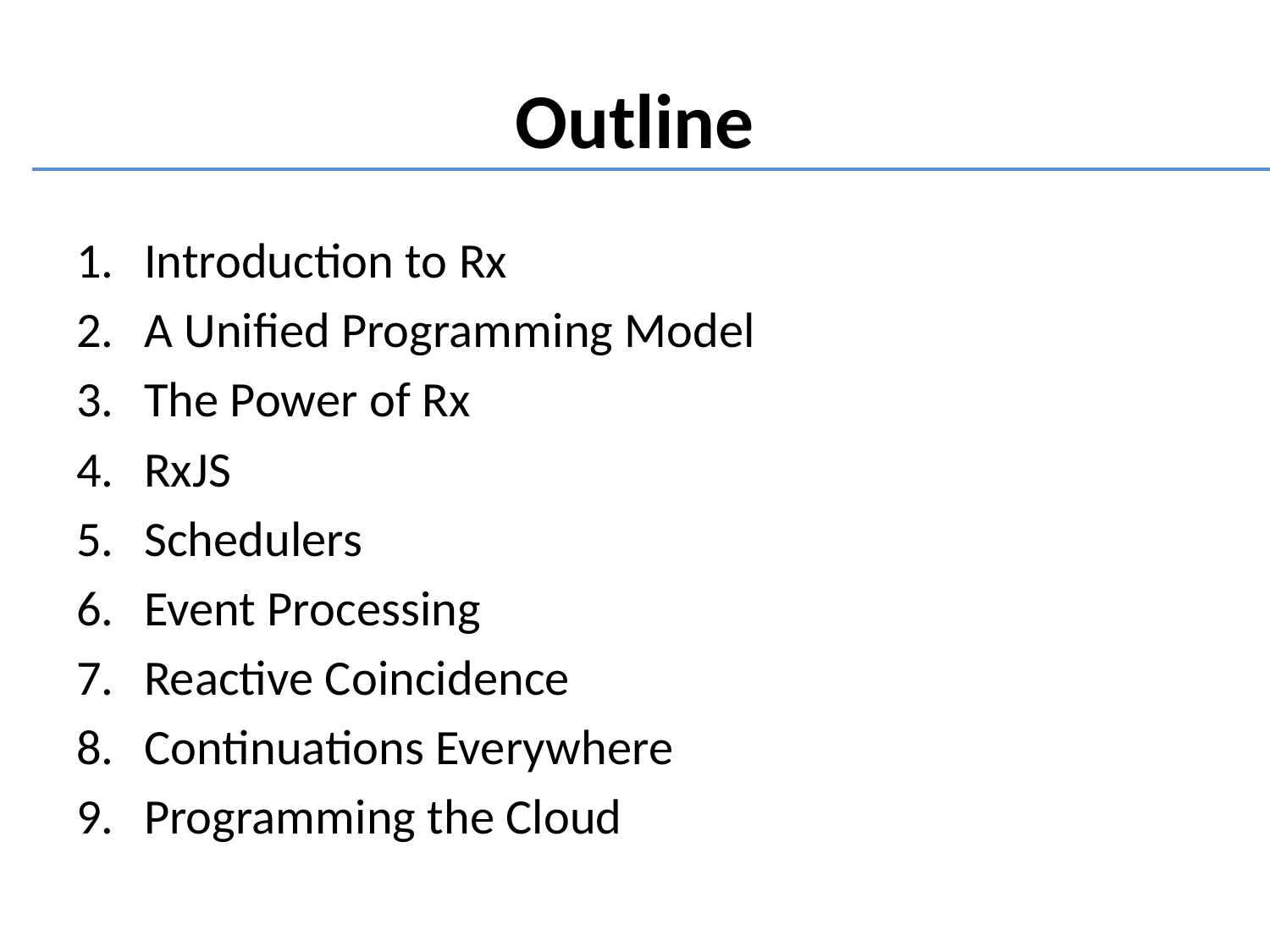

# Outline
Introduction to Rx
A Unified Programming Model
The Power of Rx
RxJS
Schedulers
Event Processing
Reactive Coincidence
Continuations Everywhere
Programming the Cloud